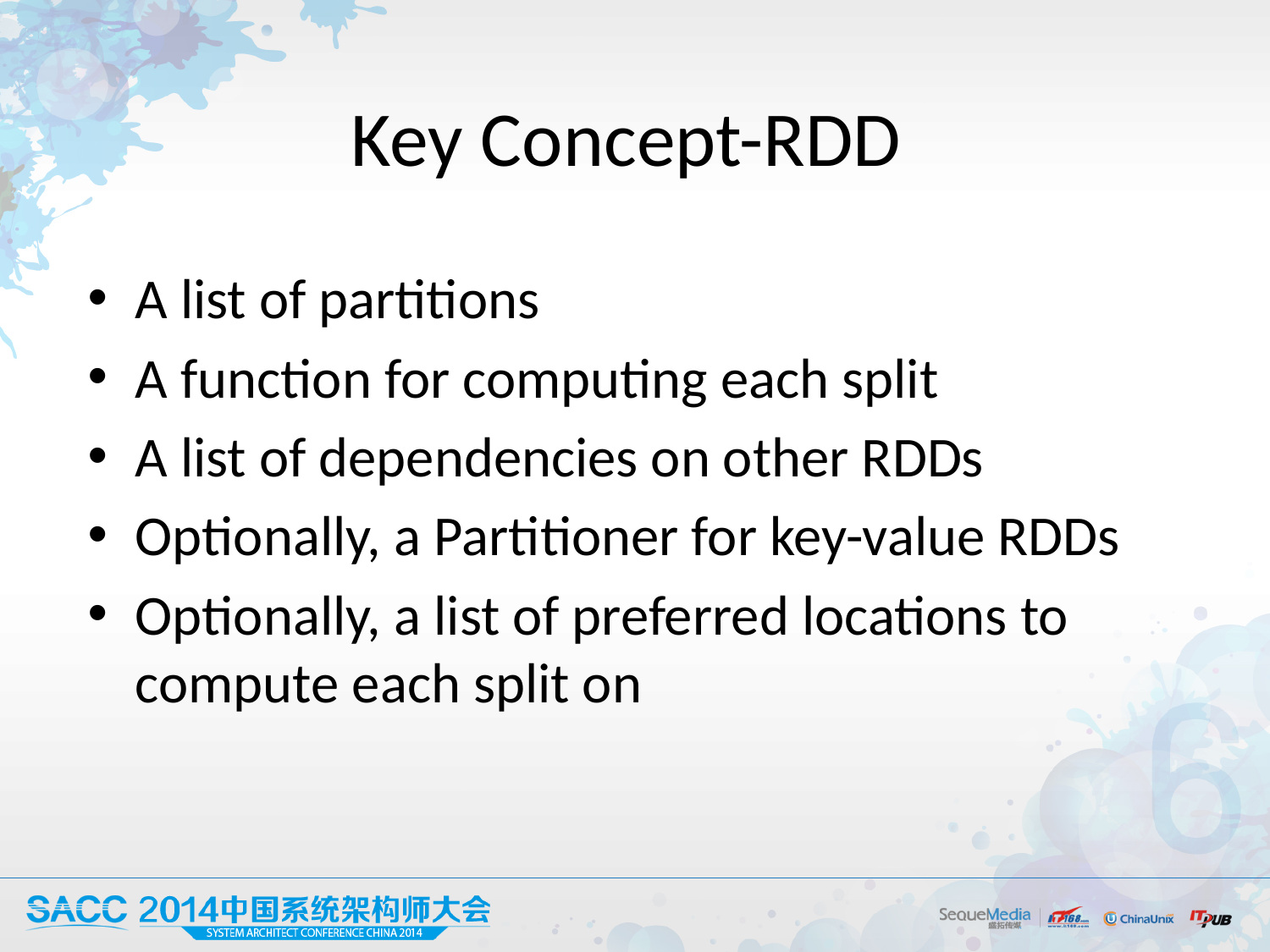

# Key Concept-RDD
A list of partitions
A function for computing each split
A list of dependencies on other RDDs
Optionally, a Partitioner for key-value RDDs
Optionally, a list of preferred locations to compute each split on